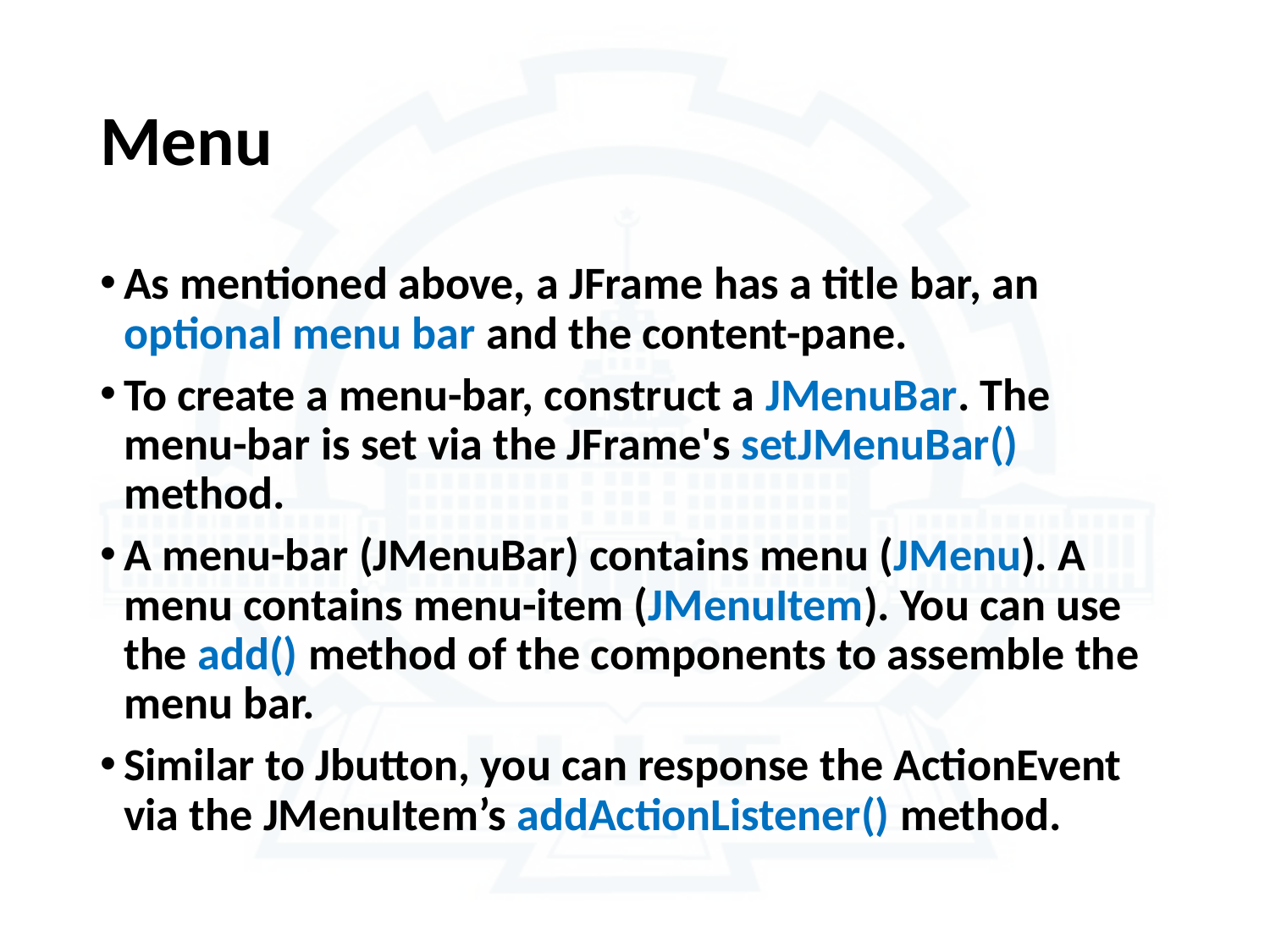

# Menu
As mentioned above, a JFrame has a title bar, an optional menu bar and the content-pane.
To create a menu-bar, construct a JMenuBar. The menu-bar is set via the JFrame's setJMenuBar() method.
A menu-bar (JMenuBar) contains menu (JMenu). A menu contains menu-item (JMenuItem). You can use the add() method of the components to assemble the menu bar.
Similar to Jbutton, you can response the ActionEvent via the JMenuItem’s addActionListener() method.